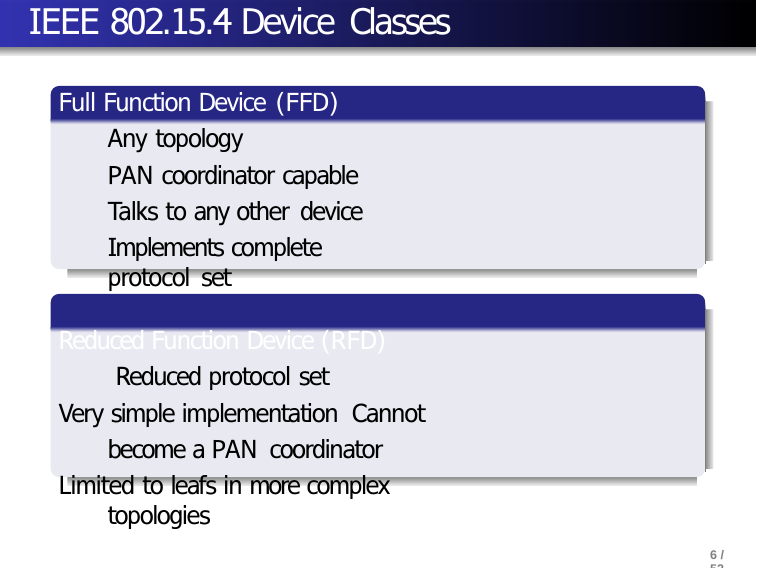

# IEEE 802.15.4 Device Classes

Full Function Device (FFD)
Any topology
PAN coordinator capable  Talks to any other device
Implements complete protocol set

Reduced Function Device (RFD)  Reduced protocol set
Very simple implementation  Cannot become a PAN coordinator
Limited to leafs in more complex topologies

6 / 52